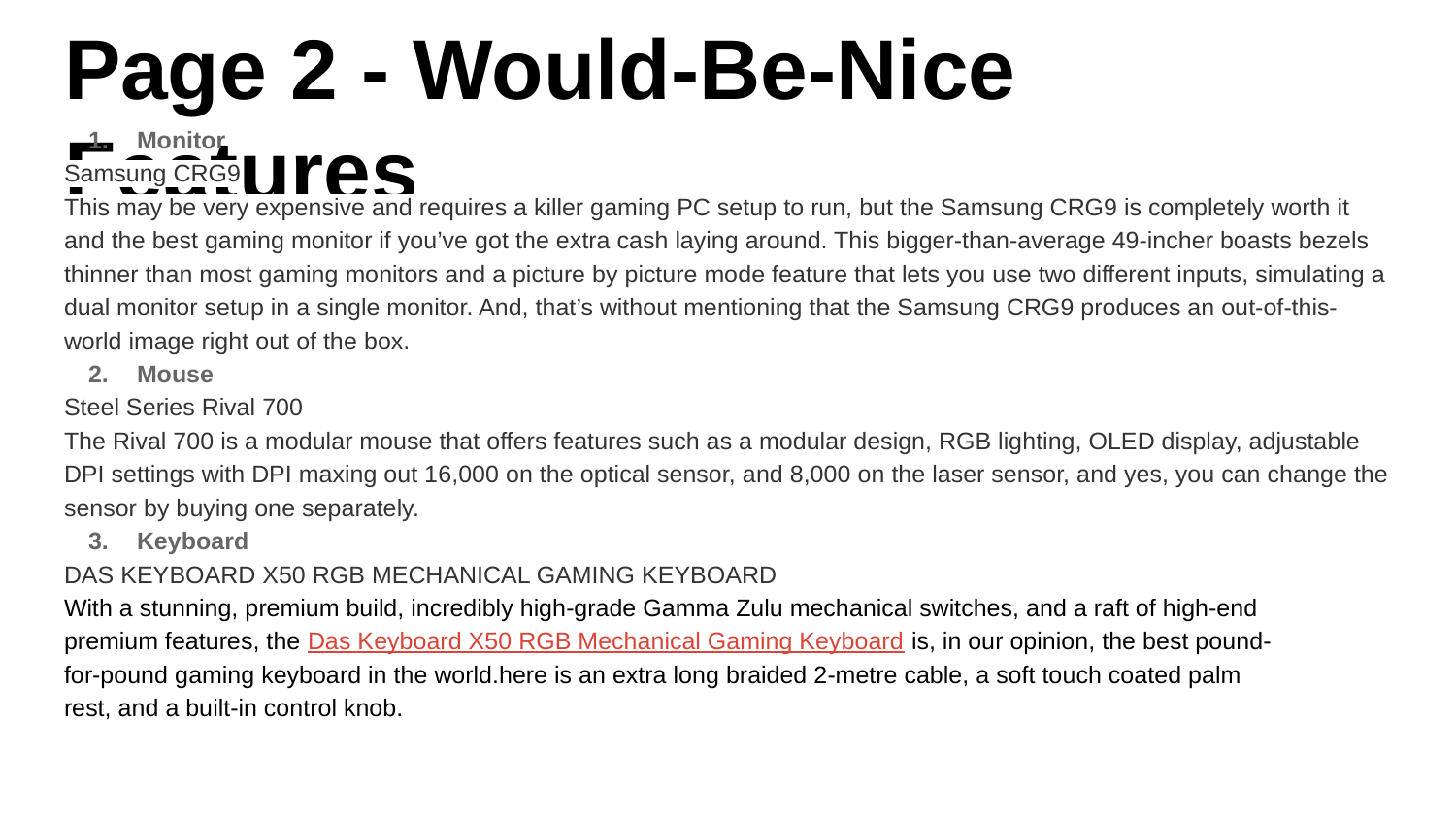

# Page 2 - Would-Be-Nice Features
Monitor
Samsung CRG9
This may be very expensive and requires a killer gaming PC setup to run, but the Samsung CRG9 is completely worth it and the best gaming monitor if you’ve got the extra cash laying around. This bigger-than-average 49-incher boasts bezels thinner than most gaming monitors and a picture by picture mode feature that lets you use two different inputs, simulating a dual monitor setup in a single monitor. And, that’s without mentioning that the Samsung CRG9 produces an out-of-this-world image right out of the box.
Mouse
Steel Series Rival 700
The Rival 700 is a modular mouse that offers features such as a modular design, RGB lighting, OLED display, adjustable DPI settings with DPI maxing out 16,000 on the optical sensor, and 8,000 on the laser sensor, and yes, you can change the sensor by buying one separately.
Keyboard
DAS KEYBOARD X50 RGB MECHANICAL GAMING KEYBOARD
With a stunning, premium build, incredibly high-grade Gamma Zulu mechanical switches, and a raft of high-end premium features, the Das Keyboard X50 RGB Mechanical Gaming Keyboard is, in our opinion, the best pound-for-pound gaming keyboard in the world.here is an extra long braided 2-metre cable, a soft touch coated palm rest, and a built-in control knob.